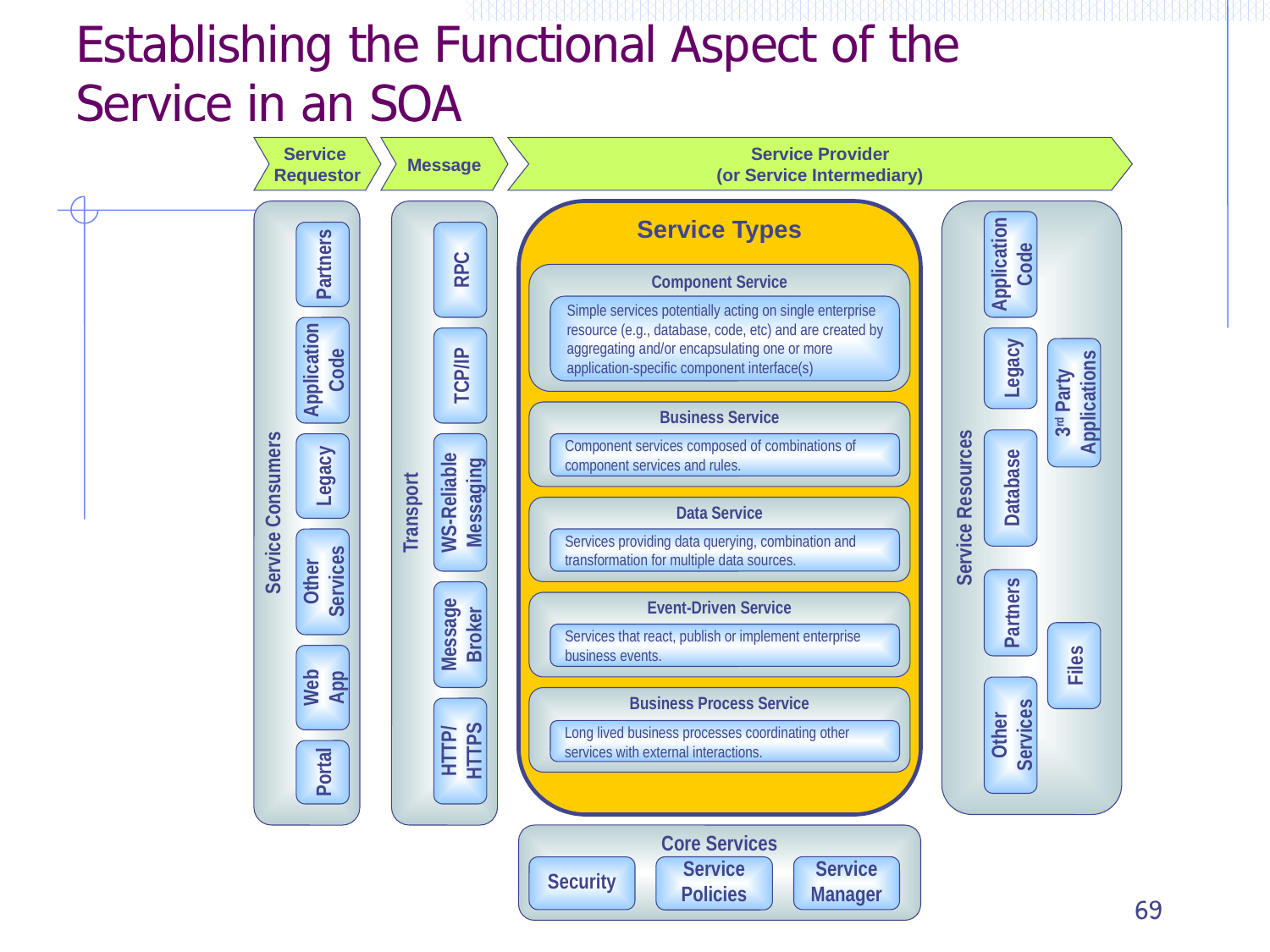

# Establishing the Functional Aspect of the Service in an SOA
Service
Requestor
Message
Service Provider
(or Service Intermediary)
Service Types
Partners
Application
Code
RPC
Component Service
Simple services potentially acting on single enterprise resource (e.g., database, code, etc) and are created by aggregating and/or encapsulating one or more application-specific component interface(s)
Legacy
Application
Code
TCP/IP
3rd Party
Applications
Business Service
Service Resources
Component services composed of combinations of component services and rules.
Legacy
Service Consumers
Transport
Database
WS-Reliable
Messaging
Data Service
Services providing data querying, combination and transformation for multiple data sources.
Other
Services
Partners
Event-Driven Service
Message
Broker
Services that react, publish or implement enterprise business events.
Files
Web
App
Business Process Service
Other
Services
Long lived business processes coordinating other services with external interactions.
HTTP/
HTTPS
Portal
Core Services
Service
Policies
Service
Manager
Security
69